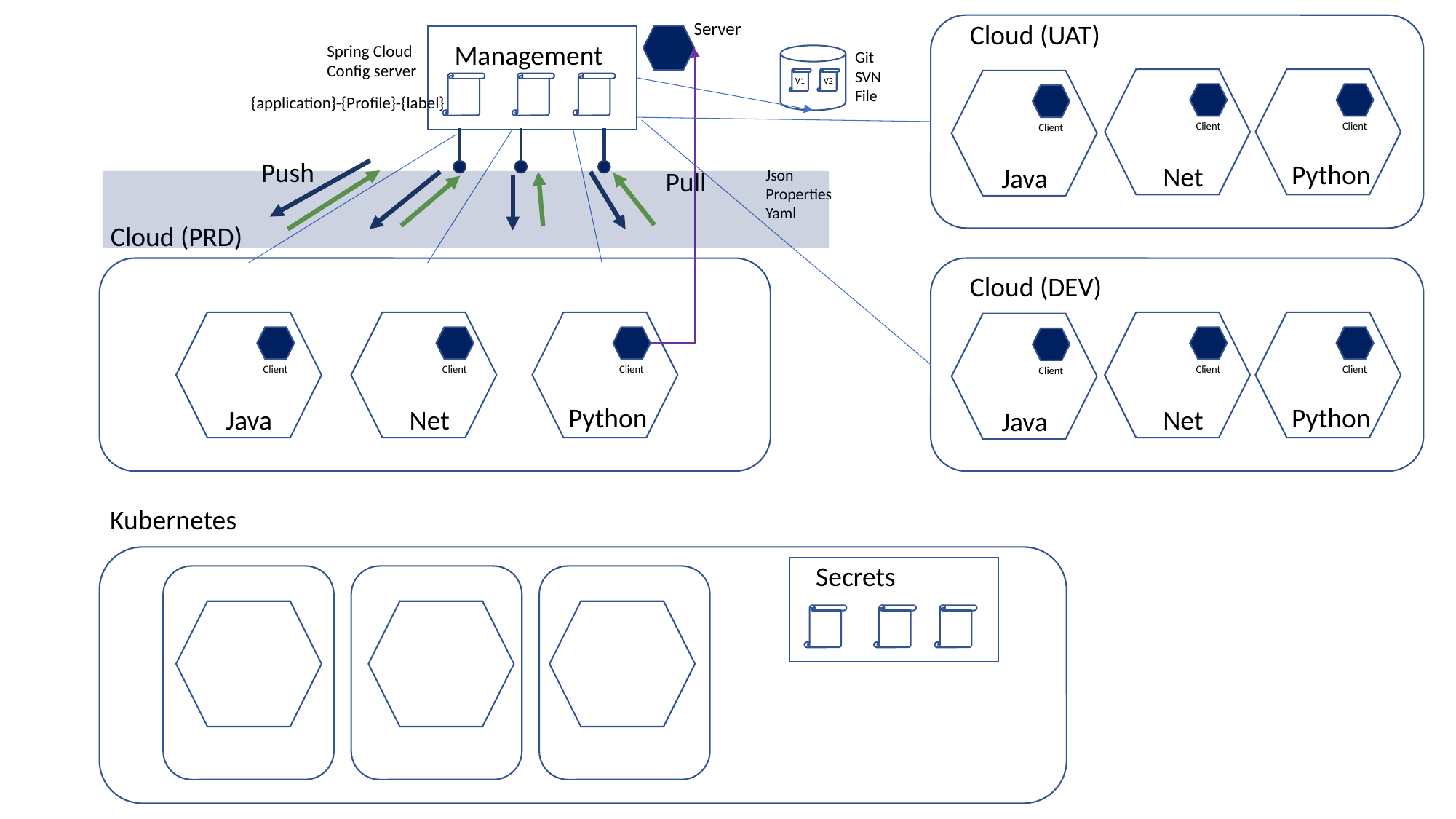

Server
Cloud (UAT)

Management
Spring Cloud
Config server
Git
SVN
File

V1
V2

{application}-{Profile}-{label}
Client
Client
Client

Push
Python
Net
Java
Pull
Json
Properties
Yaml

Cloud (PRD)

Cloud (DEV)

Client
Client
Client
Client
Client
Client
Python
Python
Java
Net
Net
Java
Kubernetes

Secrets